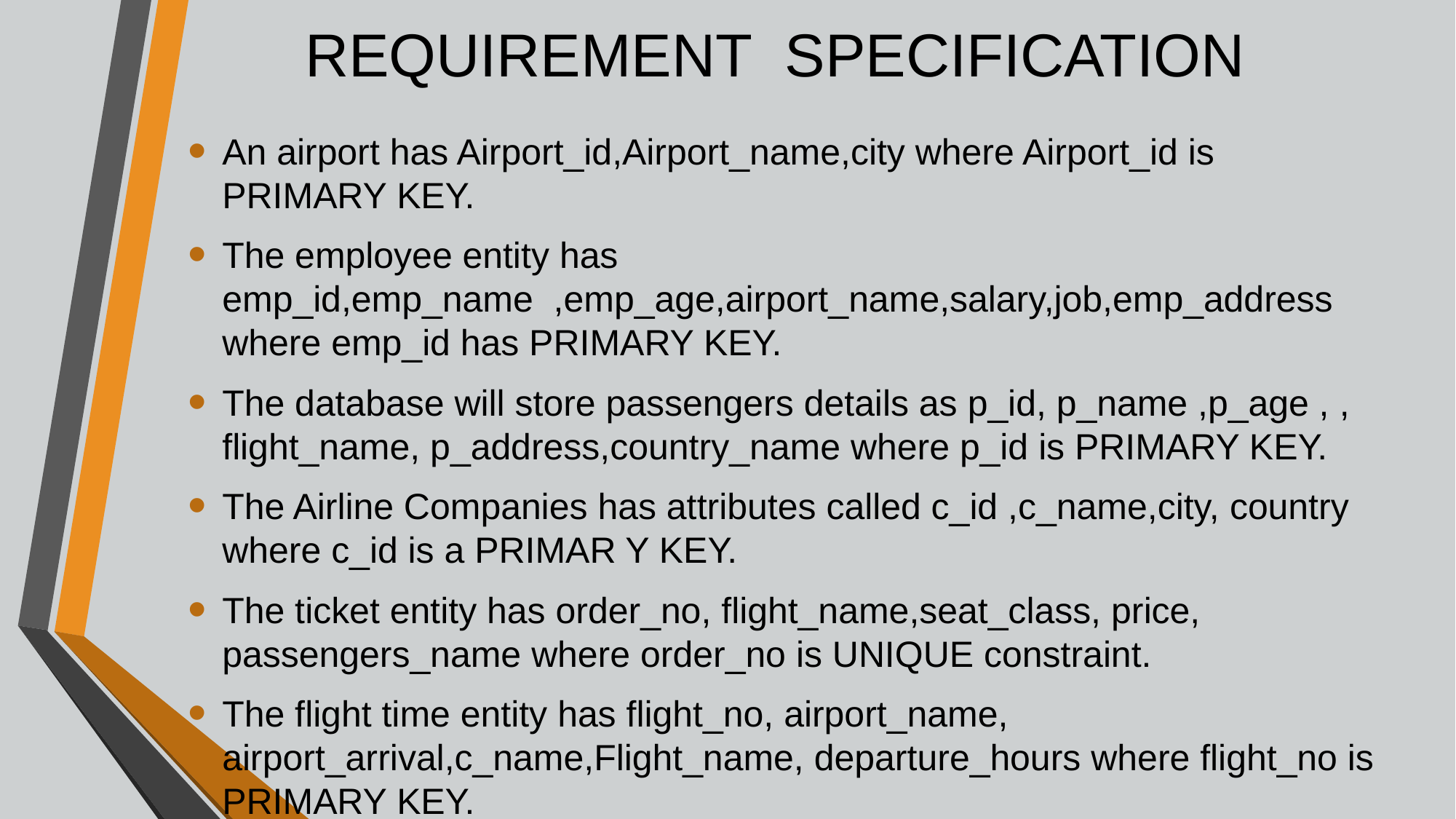

# REQUIREMENT  SPECIFICATION
An airport has Airport_id,Airport_name,city where Airport_id is PRIMARY KEY.
The employee entity has emp_id,emp_name  ,emp_age,airport_name,salary,job,emp_address where emp_id has PRIMARY KEY.
The database will store passengers details as p_id, p_name ,p_age , , flight_name, p_address,country_name where p_id is PRIMARY KEY.
The Airline Companies has attributes called c_id ,c_name,city, country where c_id is a PRIMAR Y KEY.
The ticket entity has order_no, flight_name,seat_class, price, passengers_name where order_no is UNIQUE constraint.
The flight time entity has flight_no, airport_name, airport_arrival,c_name,Flight_name, departure_hours where flight_no is PRIMARY KEY.